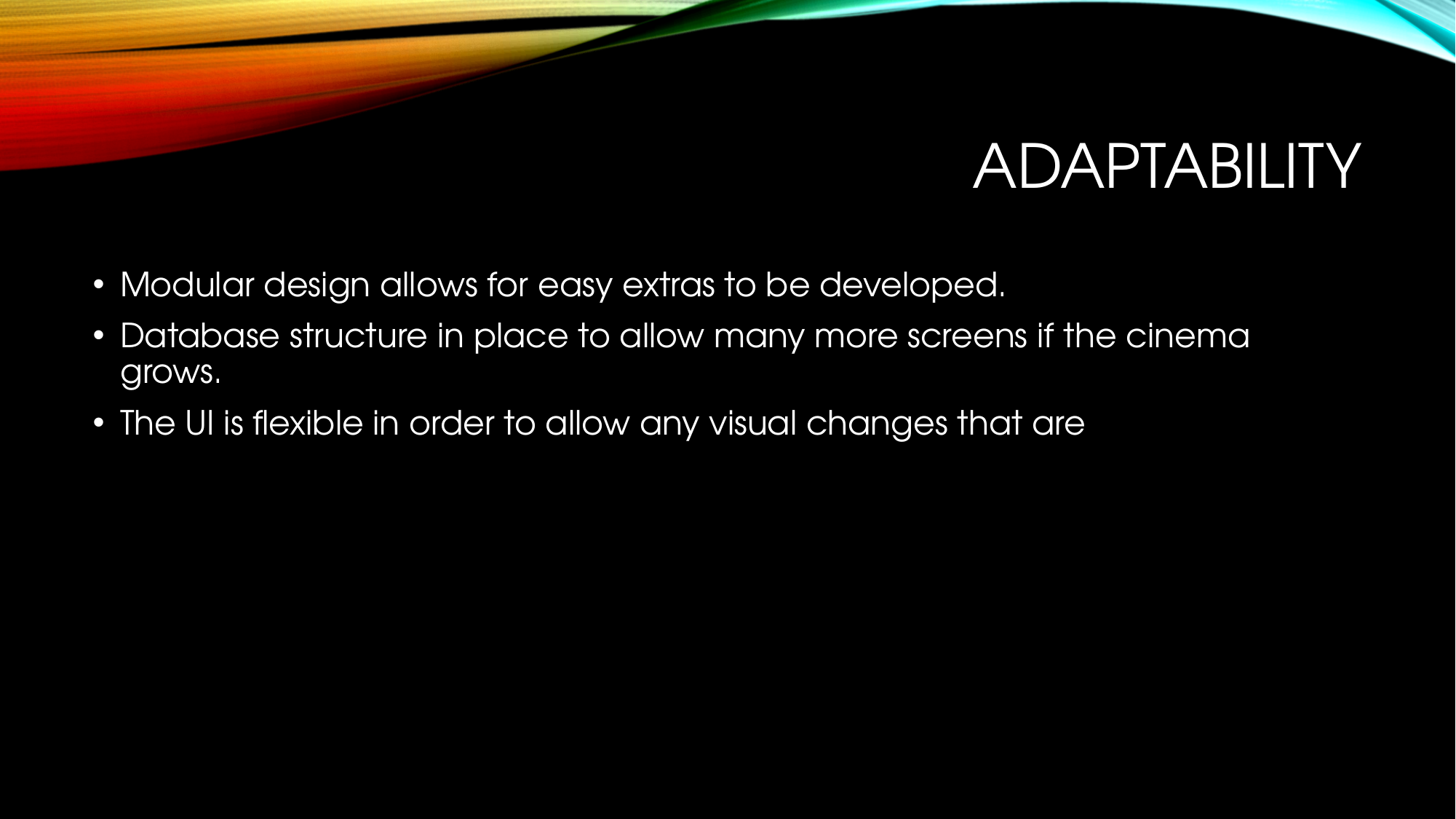

# Adaptability
Modular design allows for easy extras to be developed.
Database structure in place to allow many more screens if the cinema grows.
The UI is flexible in order to allow any visual changes that are